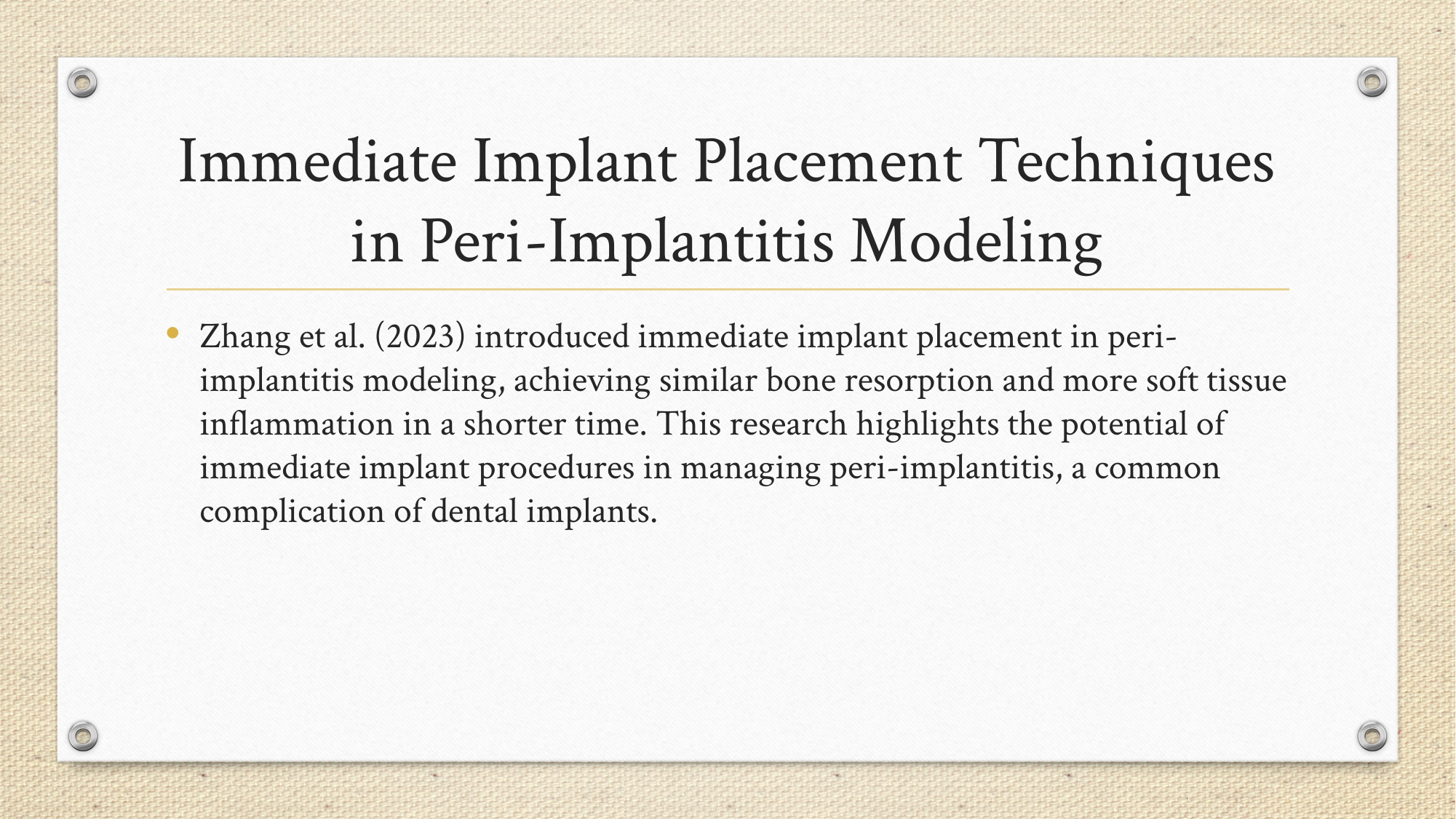

# Immediate Implant Placement Techniques in Peri-Implantitis Modeling
Zhang et al. (2023) introduced immediate implant placement in peri-implantitis modeling, achieving similar bone resorption and more soft tissue inflammation in a shorter time. This research highlights the potential of immediate implant procedures in managing peri-implantitis, a common complication of dental implants.